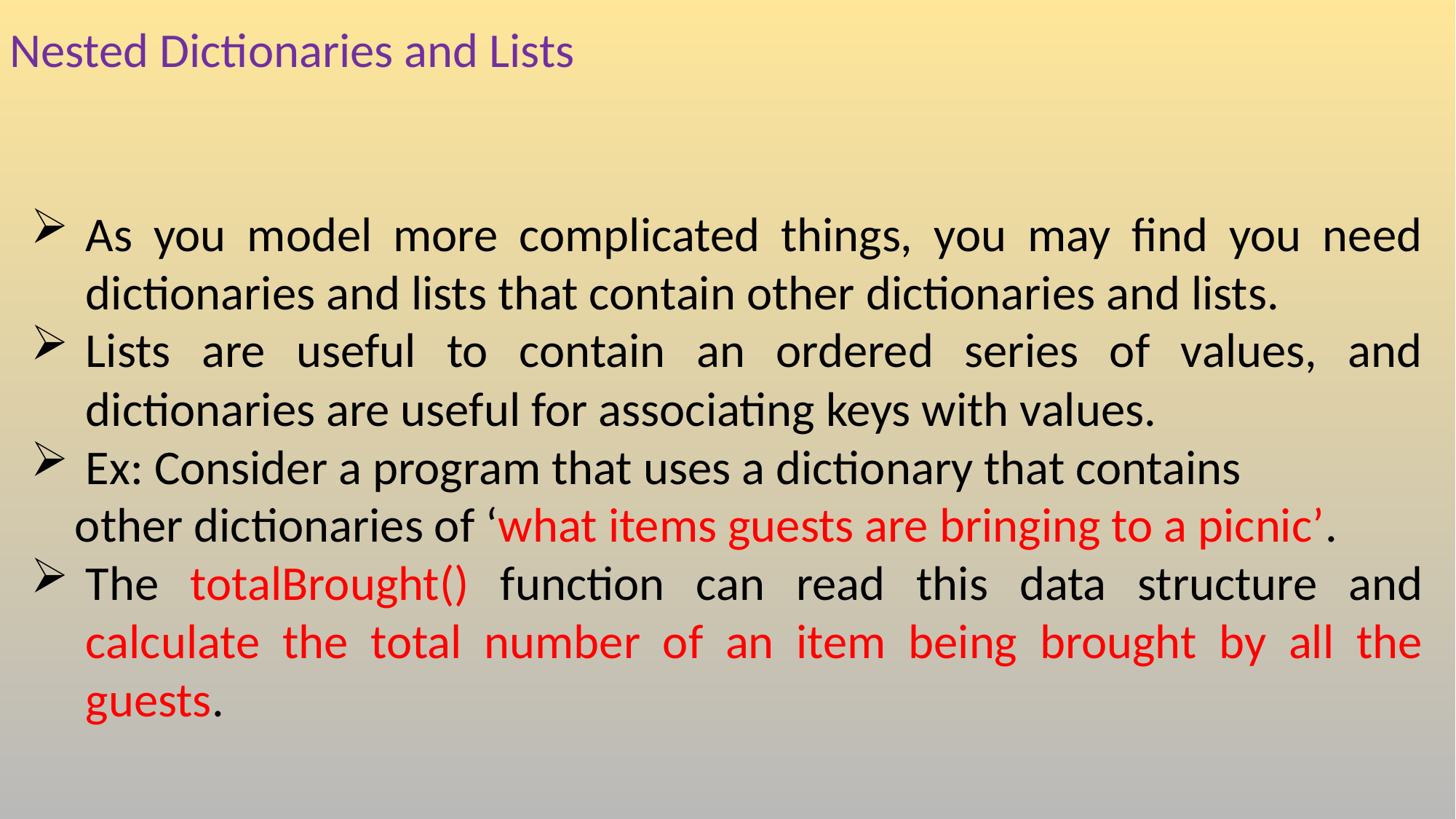

# Nested Dictionaries and Lists
As you model more complicated things, you may find you need dictionaries and lists that contain other dictionaries and lists.
Lists are useful to contain an ordered series of values, and dictionaries are useful for associating keys with values.
Ex: Consider a program that uses a dictionary that contains
    other dictionaries of ‘what items guests are bringing to a picnic’.
The totalBrought() function can read this data structure and calculate the total number of an item being brought by all the guests.